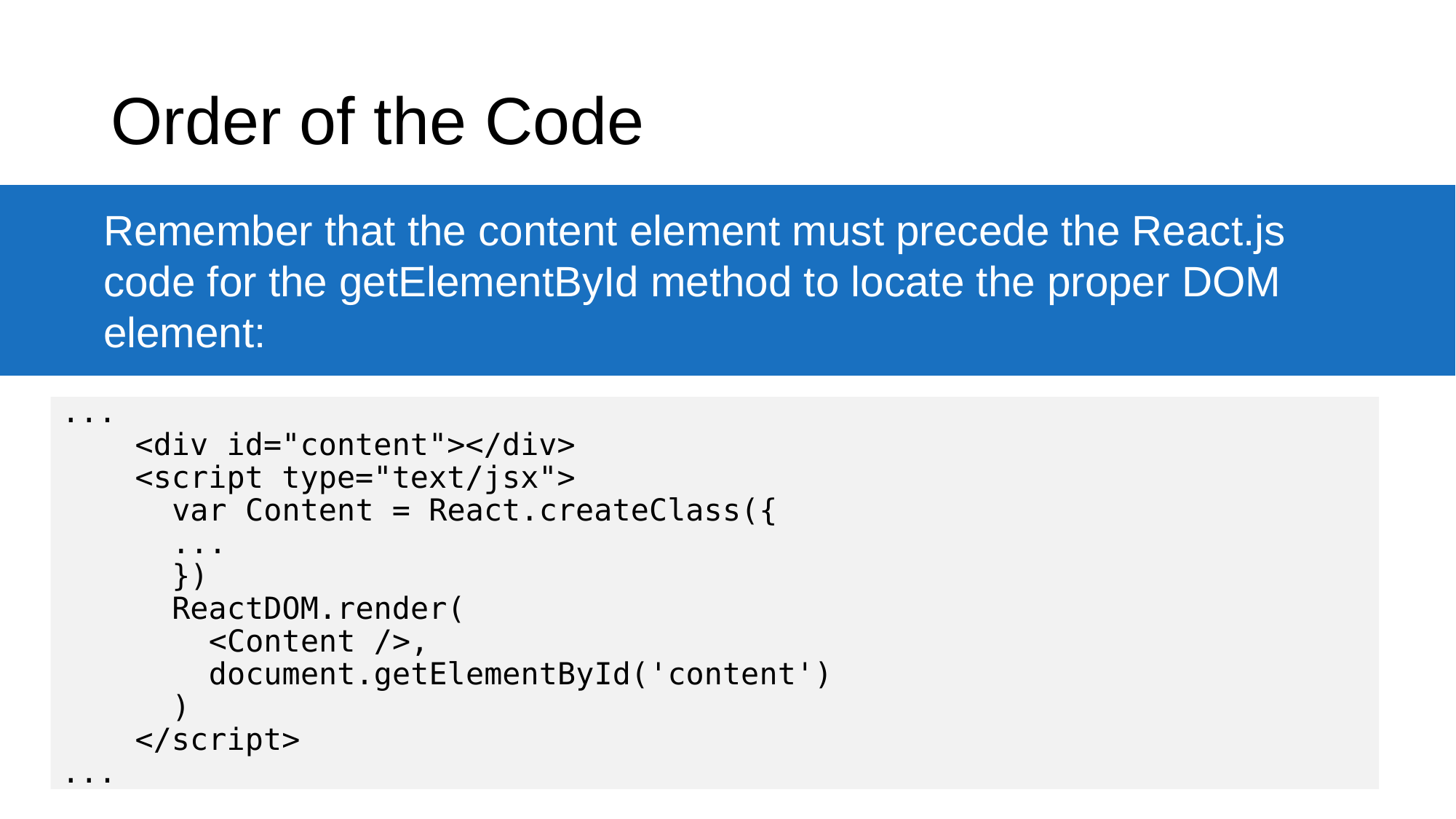

# Order of the Code

Remember that the content element must precede the React.js code for the getElementById method to locate the proper DOM element:
...
    <div id="content"></div>
    <script type="text/jsx">
      var Content = React.createClass({
      ...
      })
      ReactDOM.render(
        <Content />,
        document.getElementById('content')
      )
    </script>
...